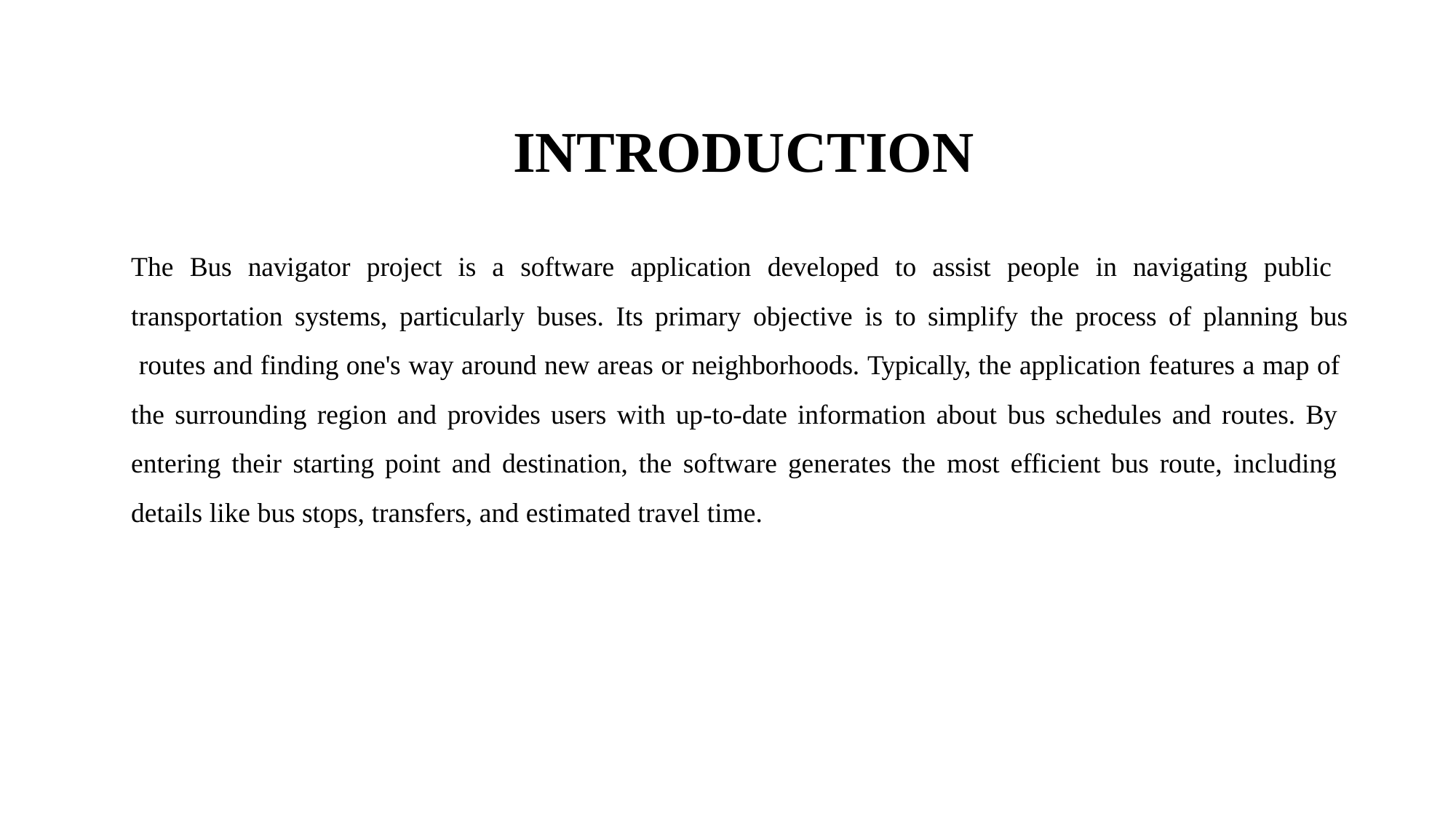

# INTRODUCTION
The Bus navigator project is a software application developed to assist people in navigating public  transportation systems, particularly buses. Its primary objective is to simplify the process of planning bus  routes and finding one's way around new areas or neighborhoods. Typically, the application features a map of  the surrounding region and provides users with up-to-date information about bus schedules and routes. By  entering their starting point and destination, the software generates the most efficient bus route, including  details like bus stops, transfers, and estimated travel time.